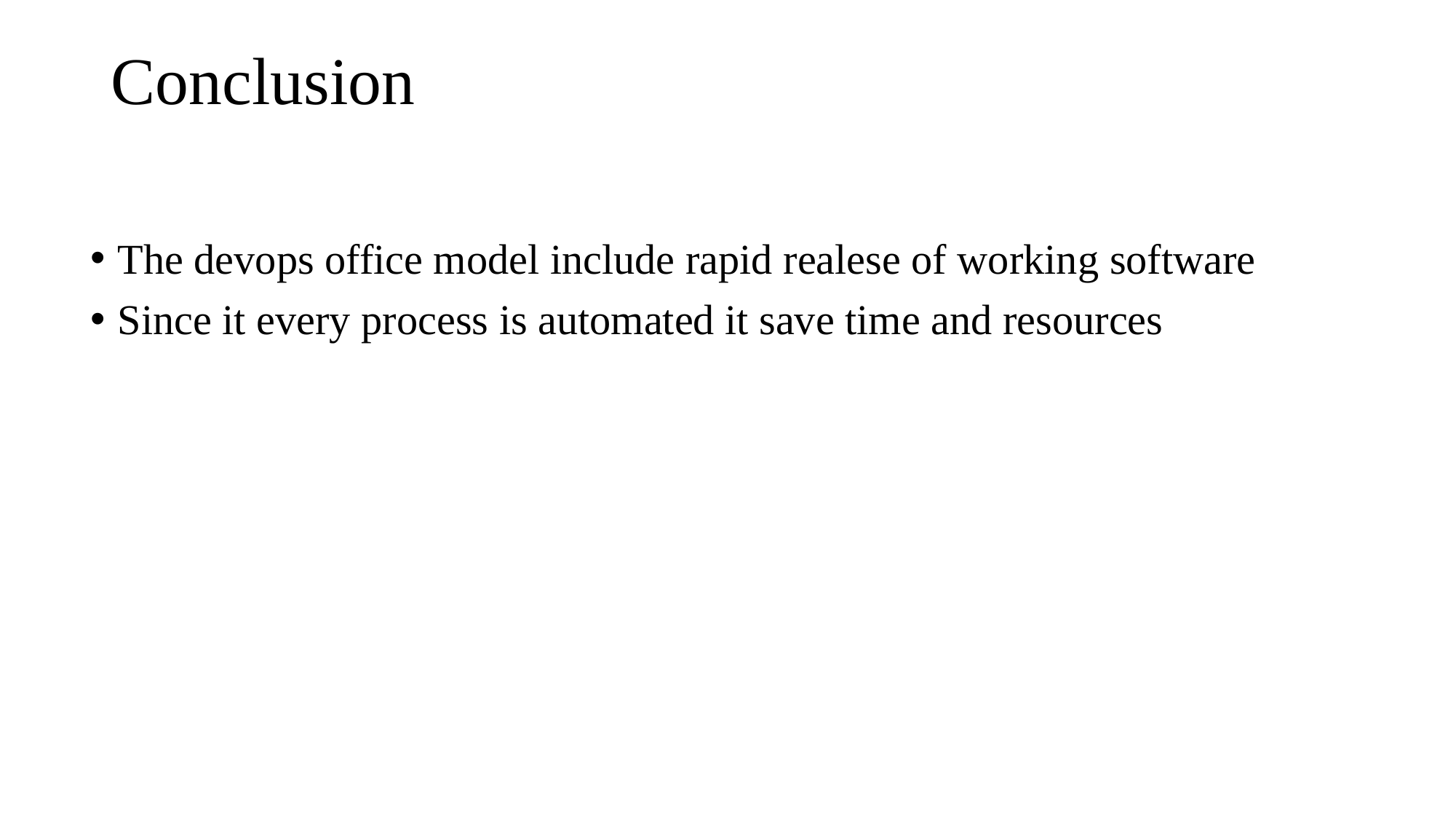

# Conclusion
The devops office model include rapid realese of working software
Since it every process is automated it save time and resources